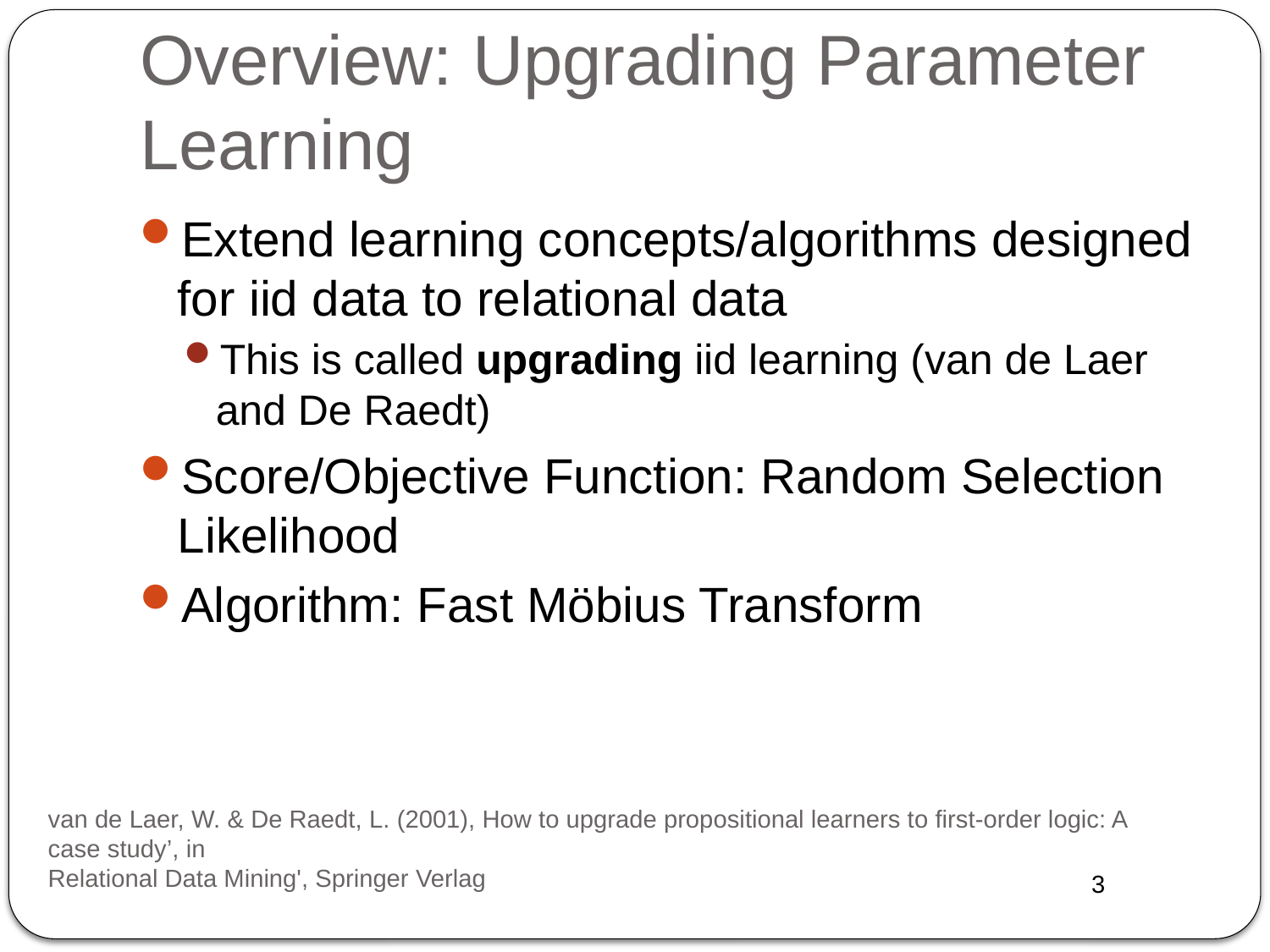

# Overview: Upgrading Parameter Learning
Extend learning concepts/algorithms designed for iid data to relational data
This is called upgrading iid learning (van de Laer and De Raedt)
Score/Objective Function: Random Selection Likelihood
Algorithm: Fast Möbius Transform
van de Laer, W. & De Raedt, L. (2001), How to upgrade propositional learners to first-order logic: A case study’, in
Relational Data Mining', Springer Verlag